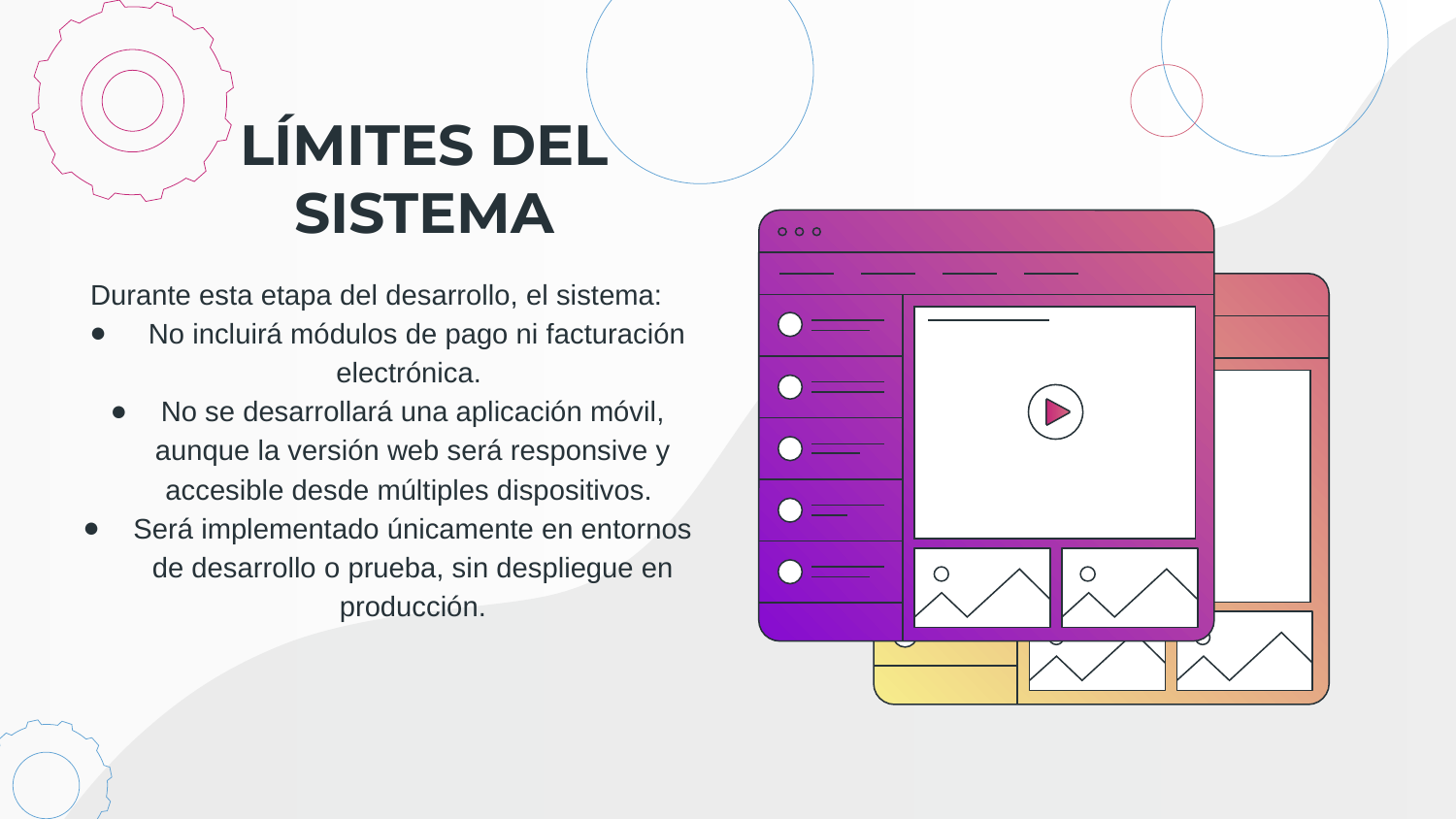

# LÍMITES DEL SISTEMA

Durante esta etapa del desarrollo, el sistema:
 No incluirá módulos de pago ni facturación electrónica.
No se desarrollará una aplicación móvil, aunque la versión web será responsive y accesible desde múltiples dispositivos.
Será implementado únicamente en entornos de desarrollo o prueba, sin despliegue en producción.